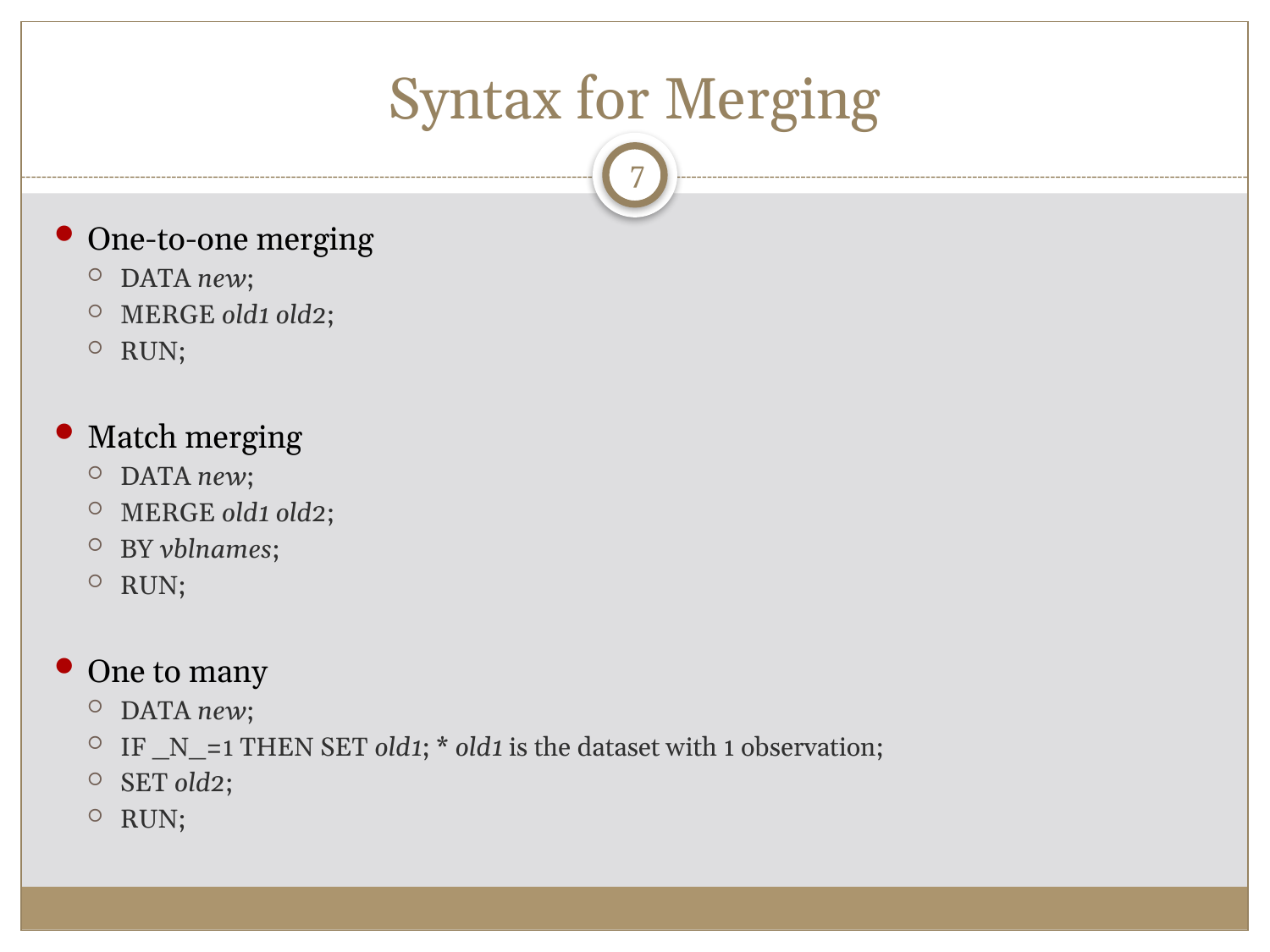

# Syntax for Merging
7
One-to-one merging
DATA new;
MERGE old1 old2;
RUN;

Match merging
DATA new;
MERGE old1 old2;
BY vblnames;
RUN;

One to many
DATA new;
IF _N_=1 THEN SET old1; * old1 is the dataset with 1 observation;
SET old2;
RUN;